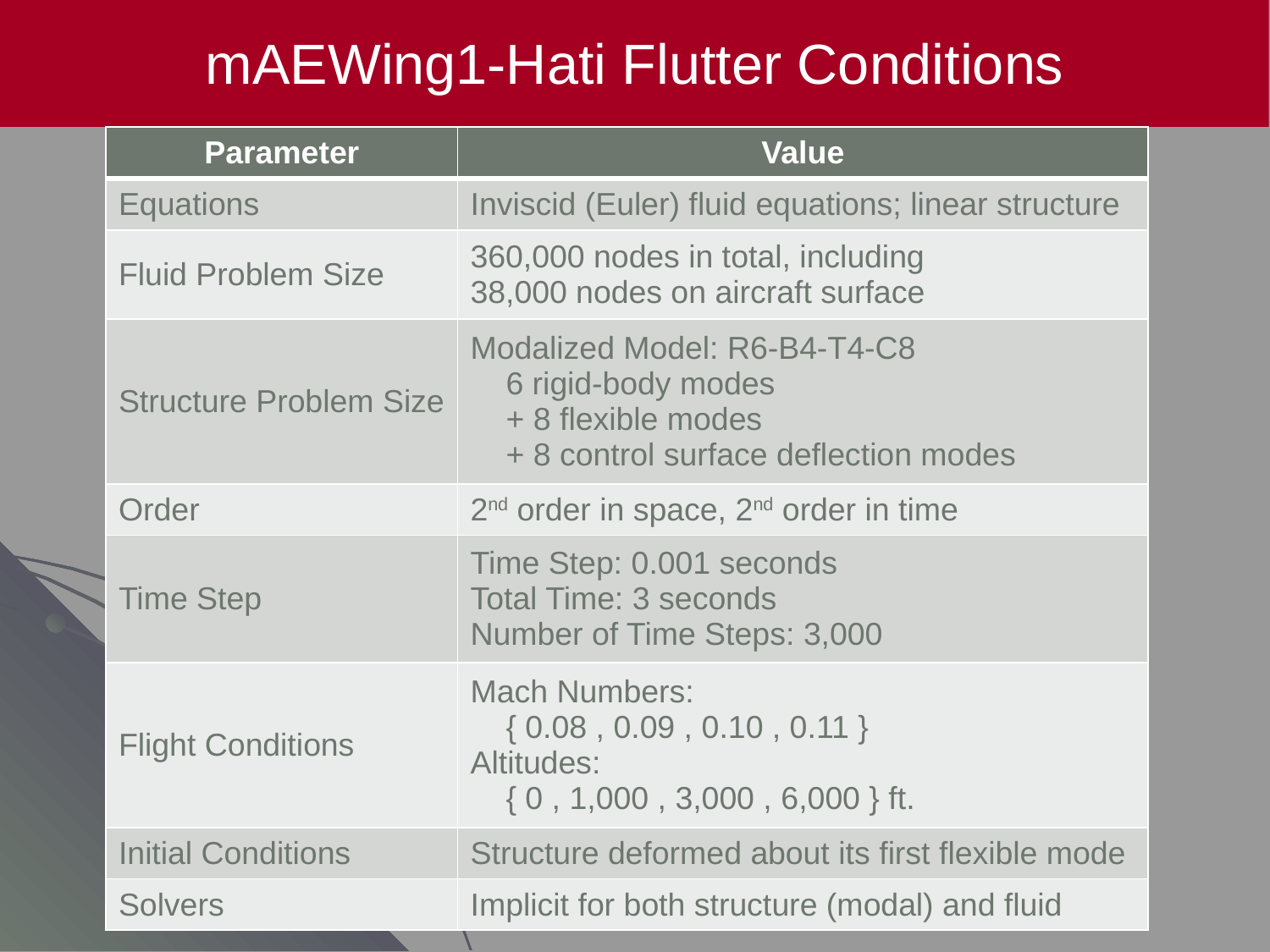

mAEWing1-Hati Flutter Conditions
| Parameter | Value |
| --- | --- |
| Equations | Inviscid (Euler) fluid equations; linear structure |
| Fluid Problem Size | 360,000 nodes in total, including 38,000 nodes on aircraft surface |
| Structure Problem Size | Modalized Model: R6-B4-T4-C8 6 rigid-body modes + 8 flexible modes + 8 control surface deflection modes |
| Order | 2nd order in space, 2nd order in time |
| Time Step | Time Step: 0.001 seconds Total Time: 3 seconds Number of Time Steps: 3,000 |
| Flight Conditions | Mach Numbers: { 0.08 , 0.09 , 0.10 , 0.11 } Altitudes: { 0 , 1,000 , 3,000 , 6,000 } ft. |
| Initial Conditions | Structure deformed about its first flexible mode |
| Solvers | Implicit for both structure (modal) and fluid |